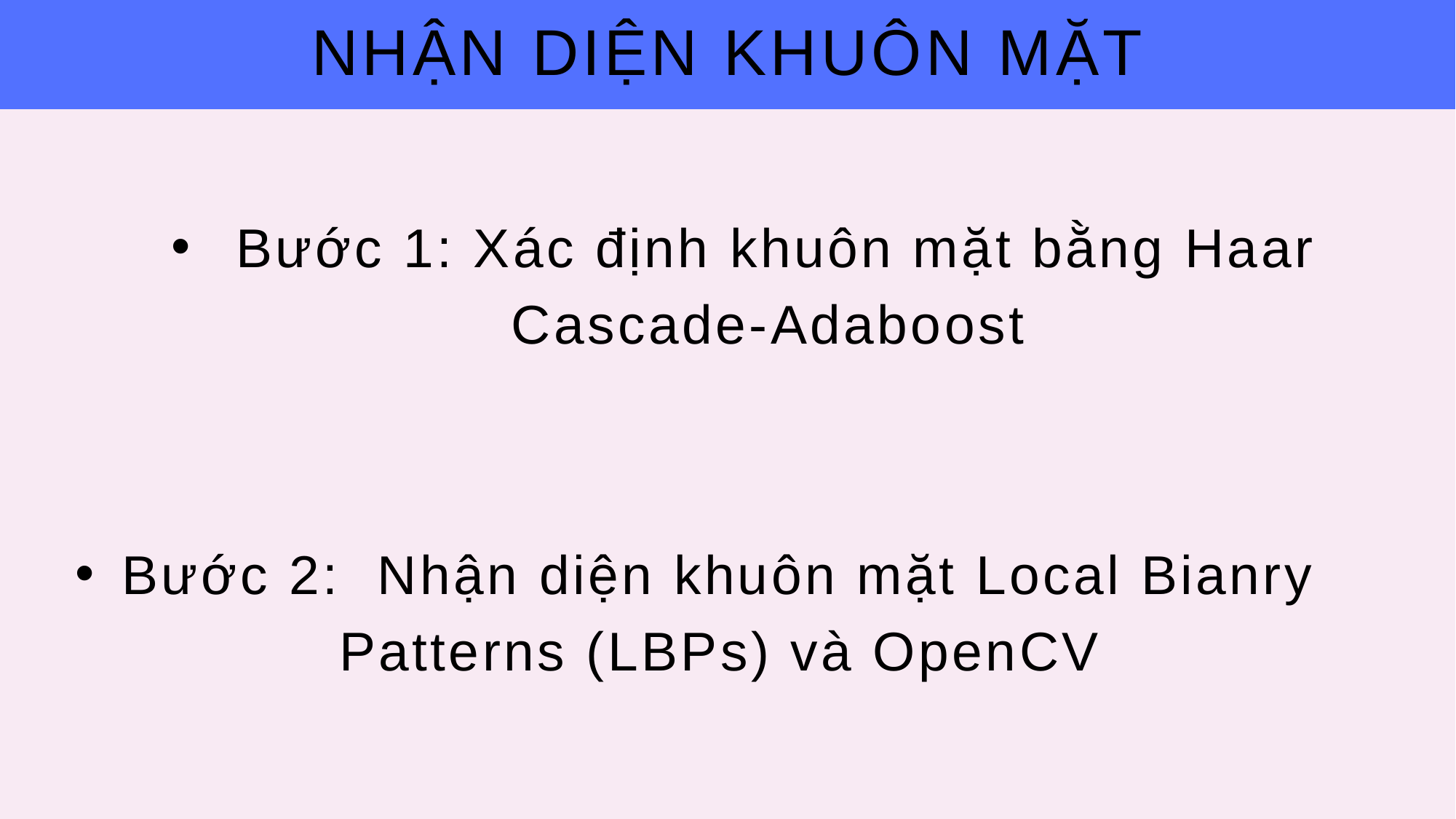

NHẬN DIỆN KHUÔN MẶT
 Bước 1: Xác định khuôn mặt bằng Haar Cascade-Adaboost
Bước 2:  Nhận diện khuôn mặt Local Bianry Patterns (LBPs) và OpenCV